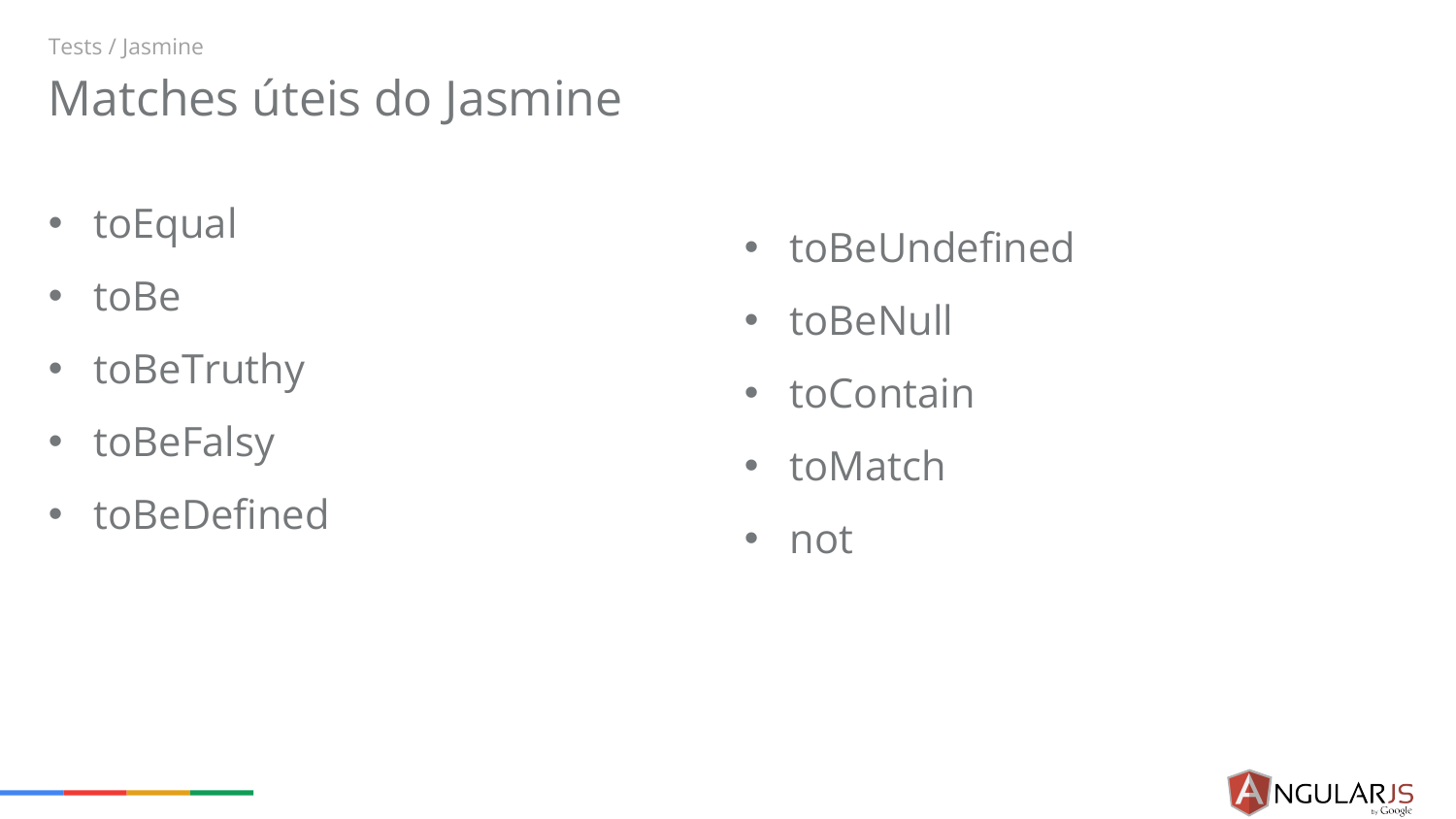

Tests / Jasmine
# Matches úteis do Jasmine
toEqual
toBe
toBeTruthy
toBeFalsy
toBeDefined
toBeUndefined
toBeNull
toContain
toMatch
not